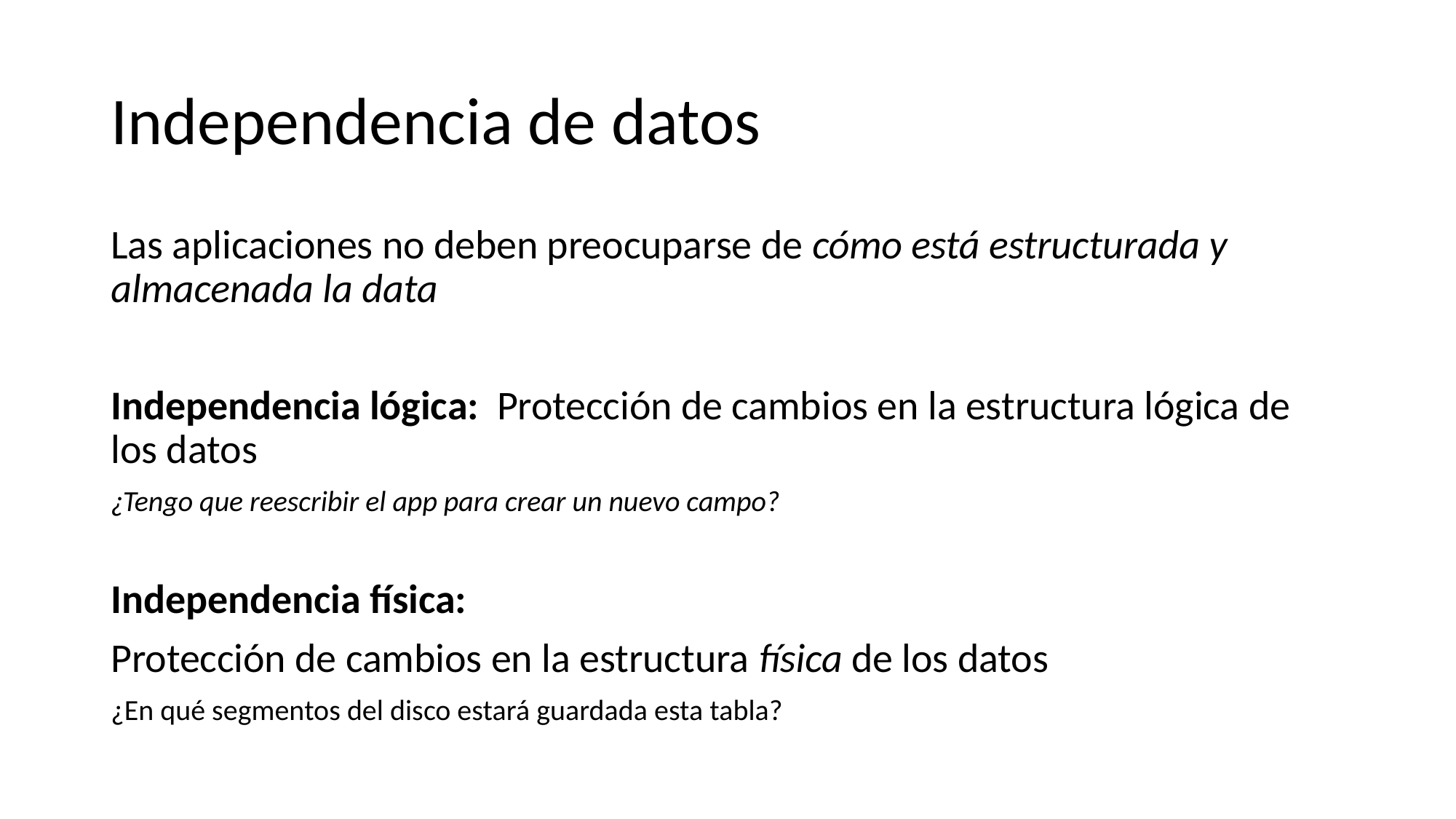

# Independencia de datos
Las aplicaciones no deben preocuparse de cómo está estructurada y almacenada la data

Independencia lógica:  Protección de cambios en la estructura lógica de los datos
¿Tengo que reescribir el app para crear un nuevo campo?

Independencia física:
Protección de cambios en la estructura física de los datos
¿En qué segmentos del disco estará guardada esta tabla?